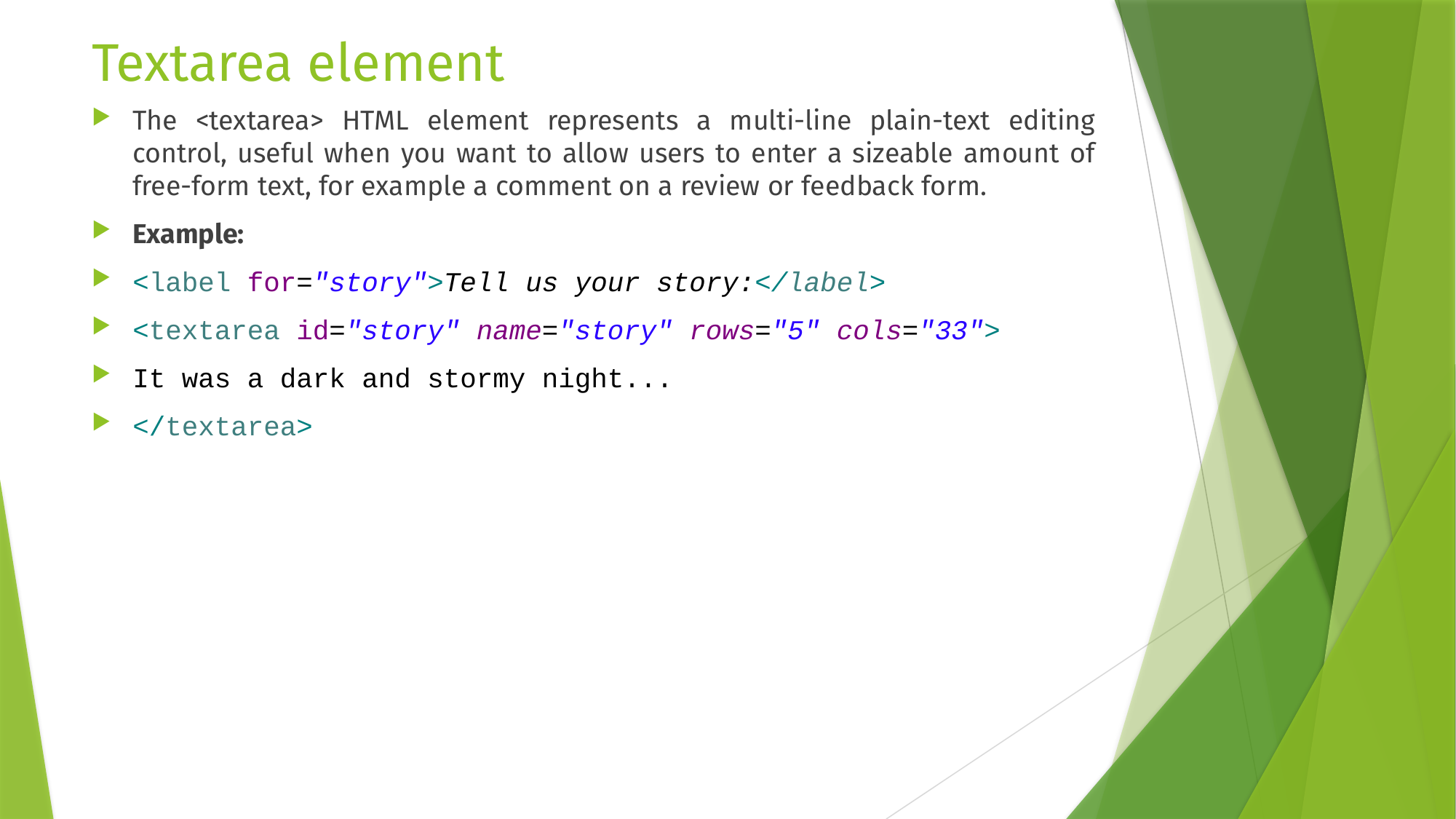

# Textarea element
The <textarea> HTML element represents a multi-line plain-text editing control, useful when you want to allow users to enter a sizeable amount of free-form text, for example a comment on a review or feedback form.
Example:
<label for="story">Tell us your story:</label>
<textarea id="story" name="story" rows="5" cols="33">
It was a dark and stormy night...
</textarea>